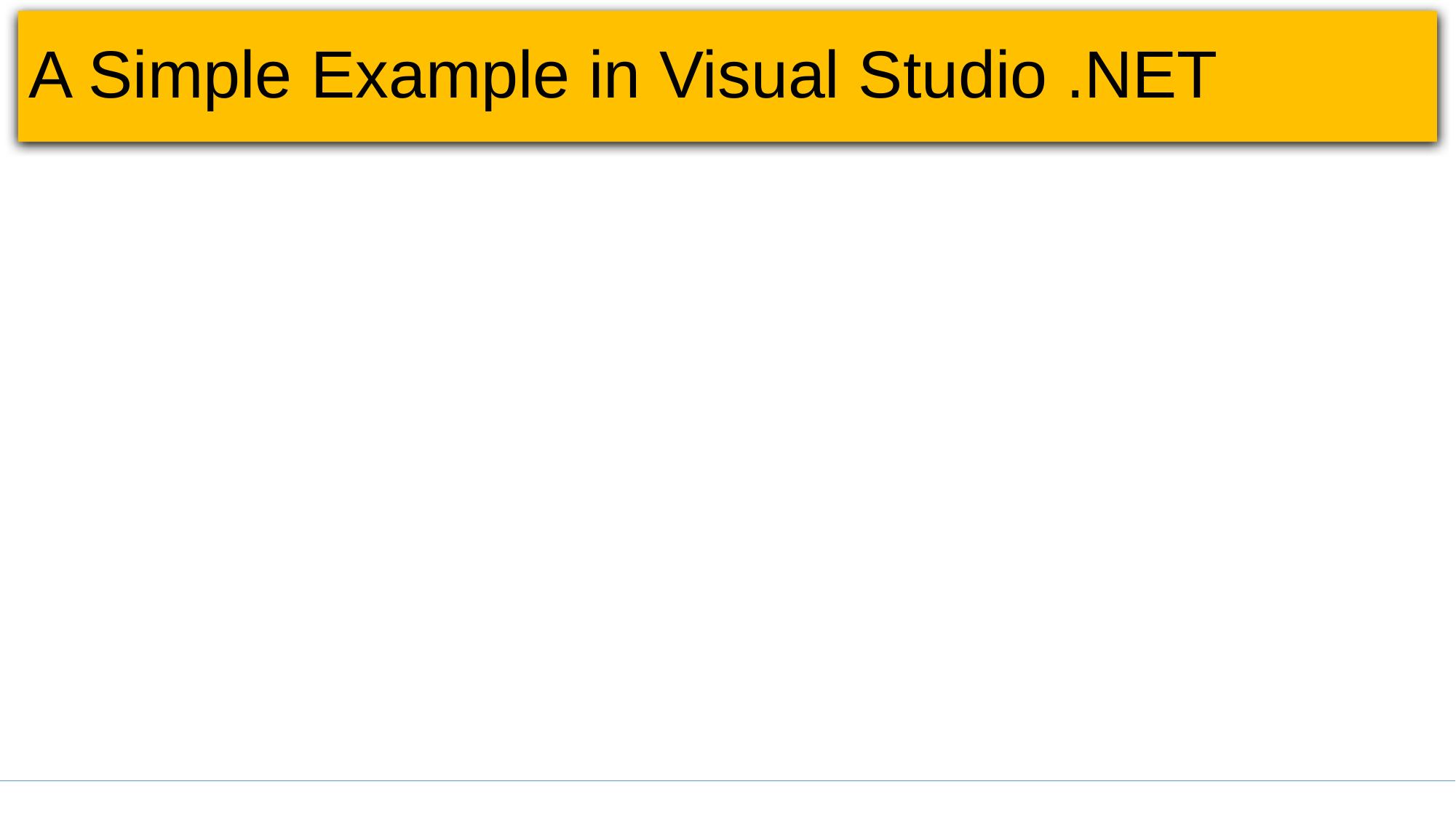

# A Simple Example in Visual Studio .NET